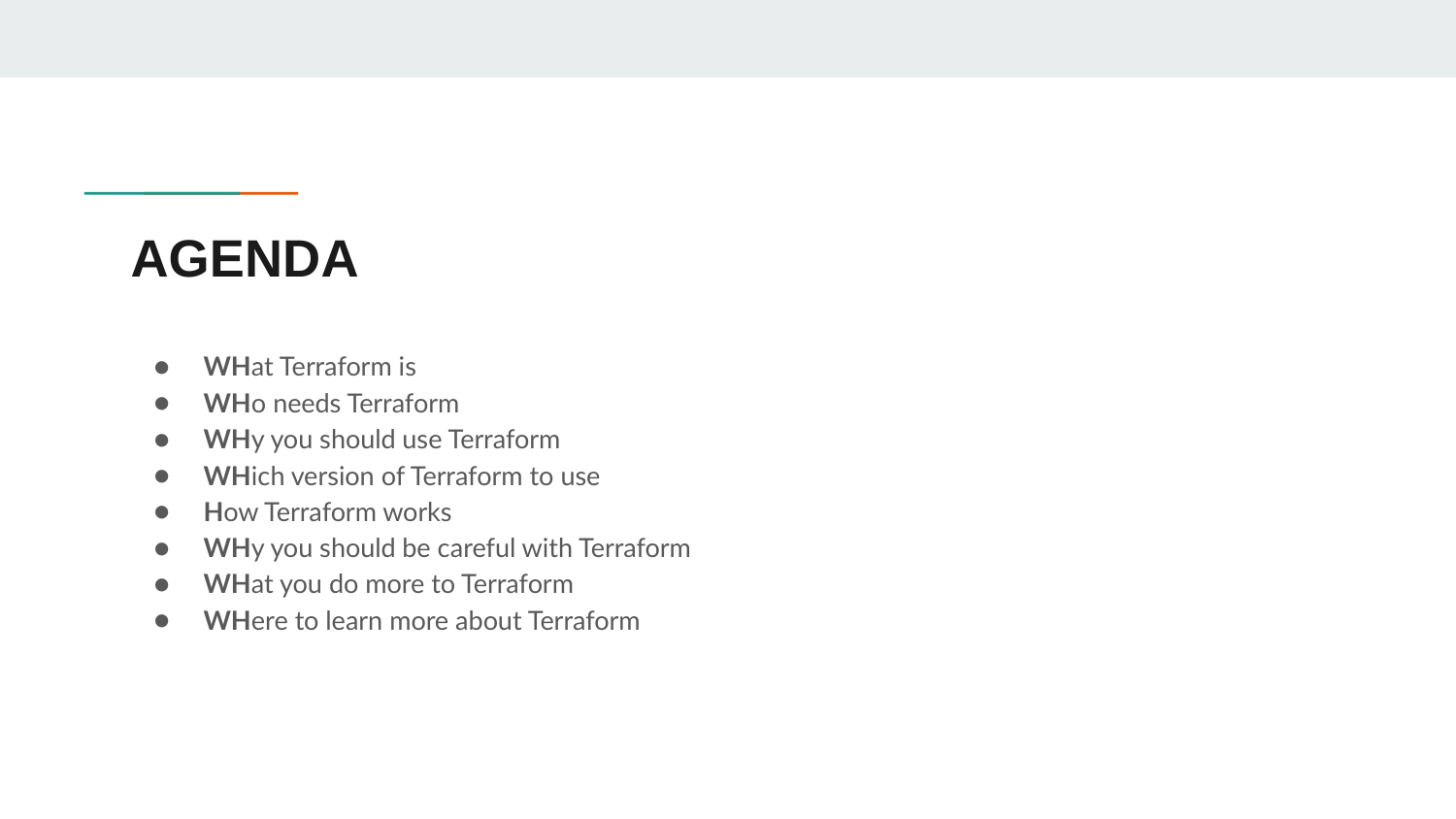

# AGENDA
WHat Terraform is
WHo needs Terraform
WHy you should use Terraform
WHich version of Terraform to use
How Terraform works
WHy you should be careful with Terraform
WHat you do more to Terraform
WHere to learn more about Terraform